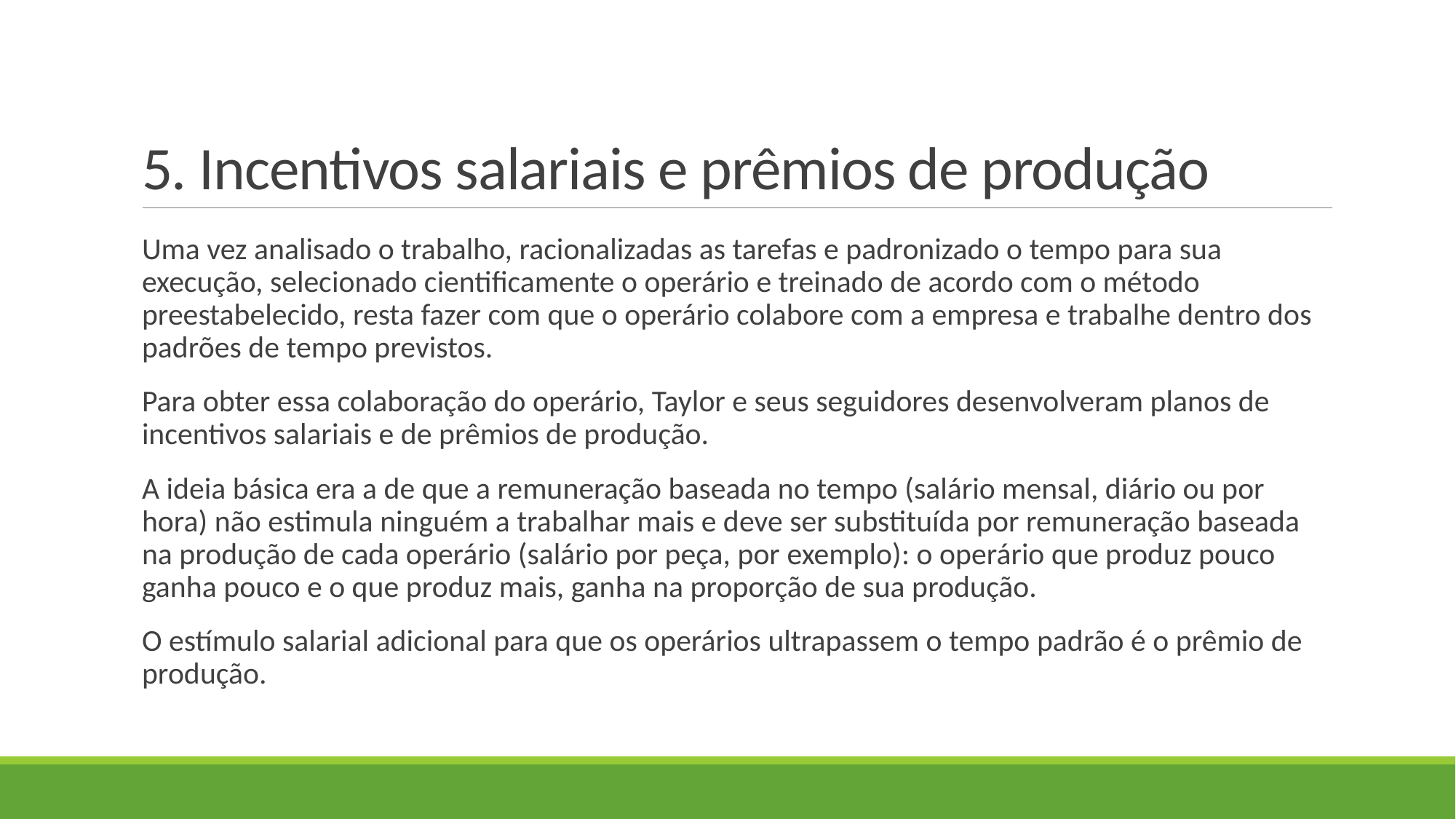

# 5. Incentivos salariais e prêmios de produção
Uma vez analisado o trabalho, racionalizadas as tarefas e padronizado o tempo para sua execução, selecionado cientificamente o operário e treinado de acordo com o método preestabelecido, resta fazer com que o operário colabore com a empresa e trabalhe dentro dos padrões de tempo previstos.
Para obter essa colaboração do operário, Taylor e seus seguidores desenvolveram planos de incentivos salariais e de prêmios de produção.
A ideia básica era a de que a remuneração baseada no tempo (salário mensal, diário ou por hora) não estimula ninguém a trabalhar mais e deve ser substituída por remuneração baseada na produção de cada operário (salário por peça, por exemplo): o operário que produz pouco ganha pouco e o que produz mais, ganha na proporção de sua produção.
O estímulo salarial adicional para que os operários ultrapassem o tempo padrão é o prêmio de produção.